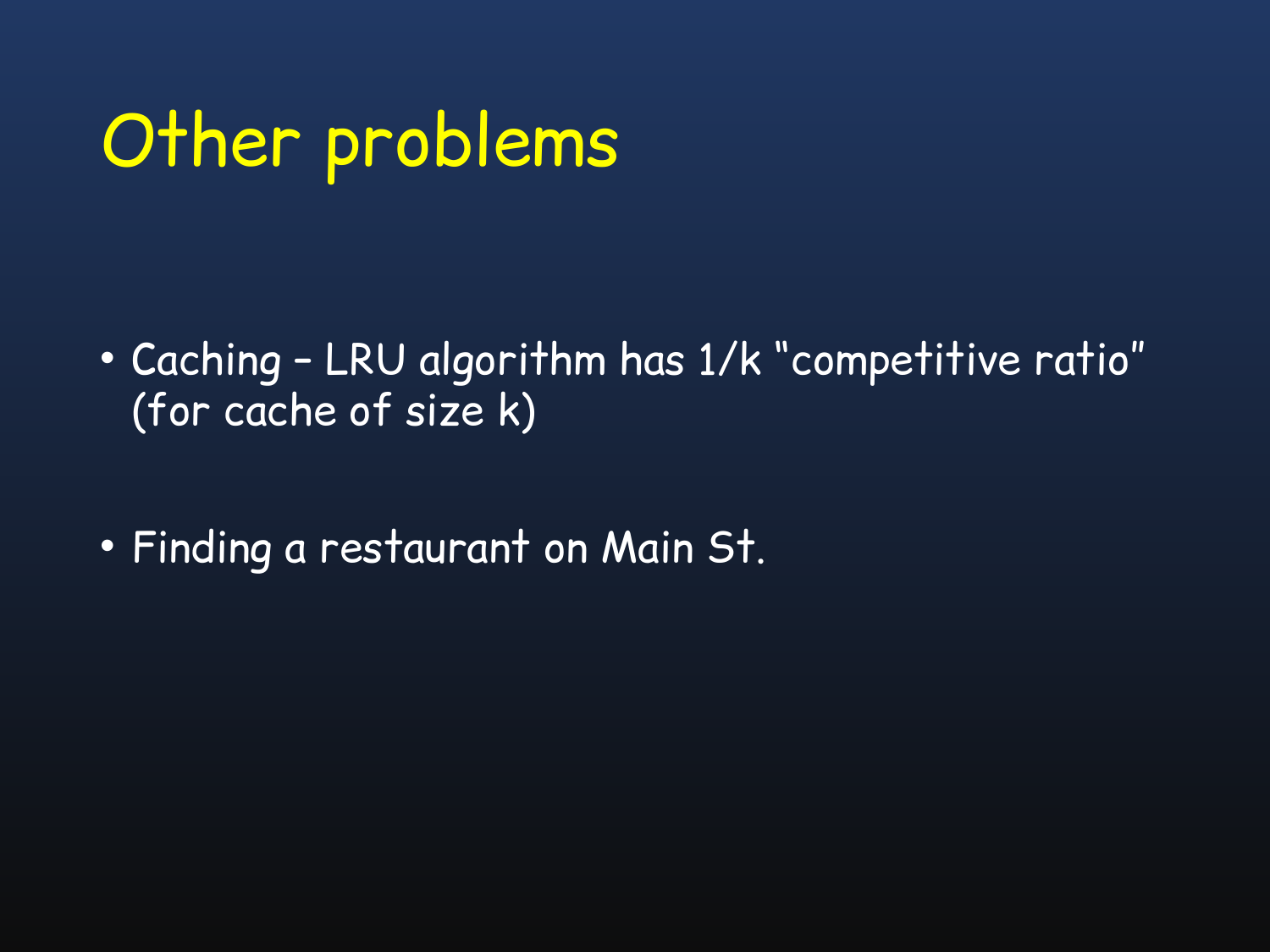

# Other problems
Caching – LRU algorithm has 1/k “competitive ratio” (for cache of size k)

Finding a restaurant on Main St.